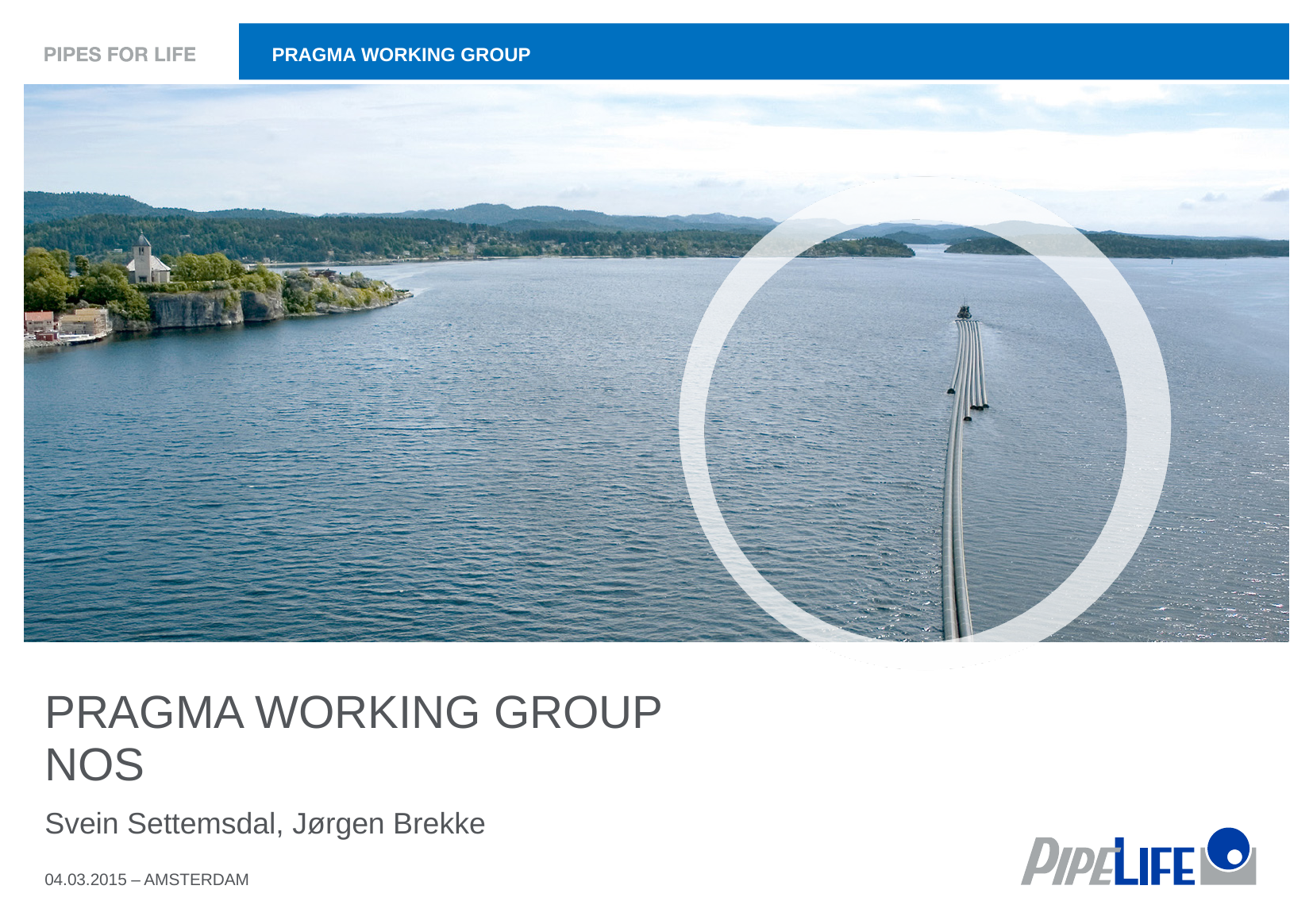

Pragma working group
# PRAGMA WORKING GROUP NOS
Svein Settemsdal, Jørgen Brekke
04.03.2015 – AMSTERDAM